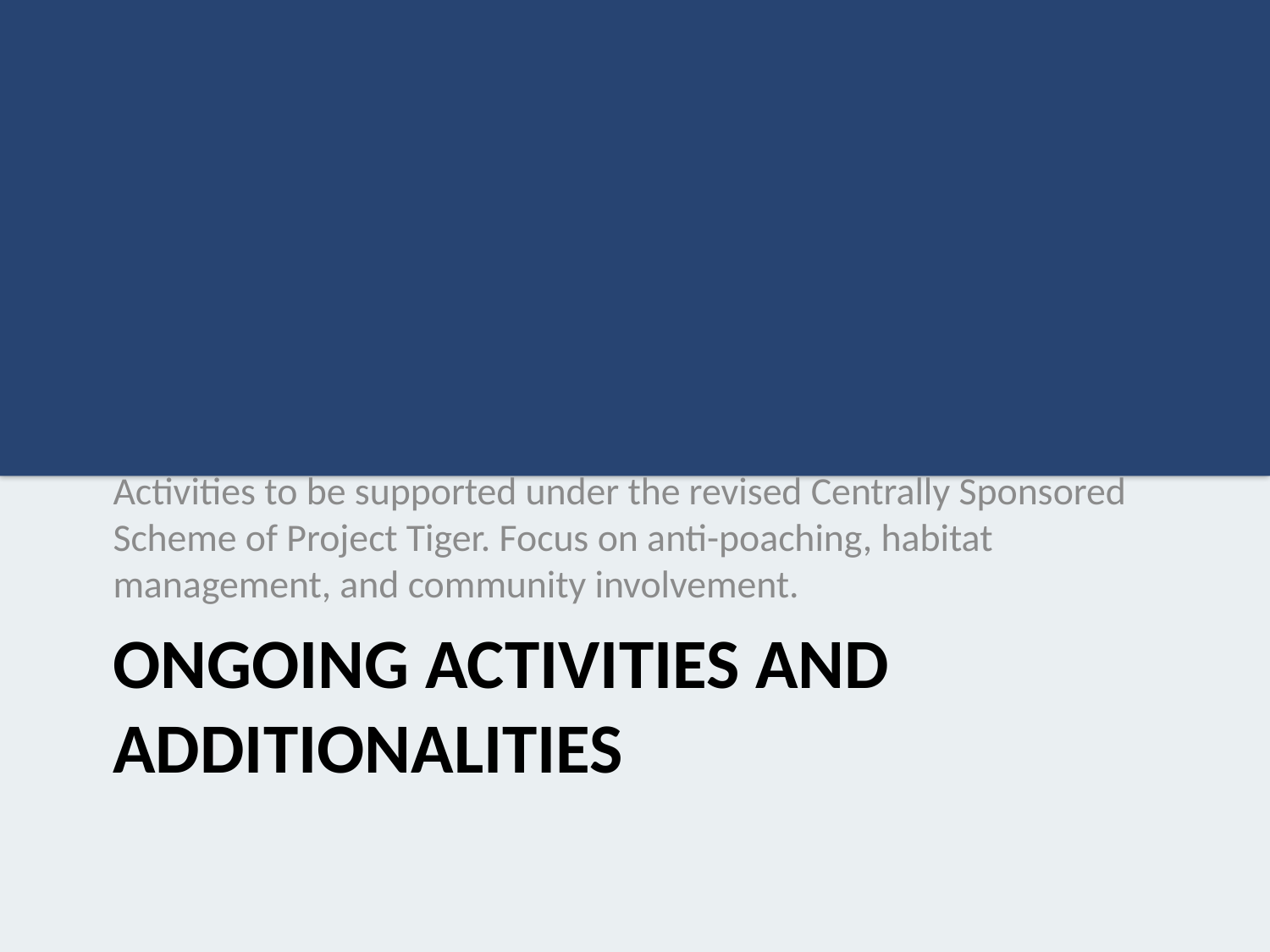

Activities to be supported under the revised Centrally Sponsored Scheme of Project Tiger. Focus on anti-poaching, habitat management, and community involvement.
# Ongoing Activities and Additionalities